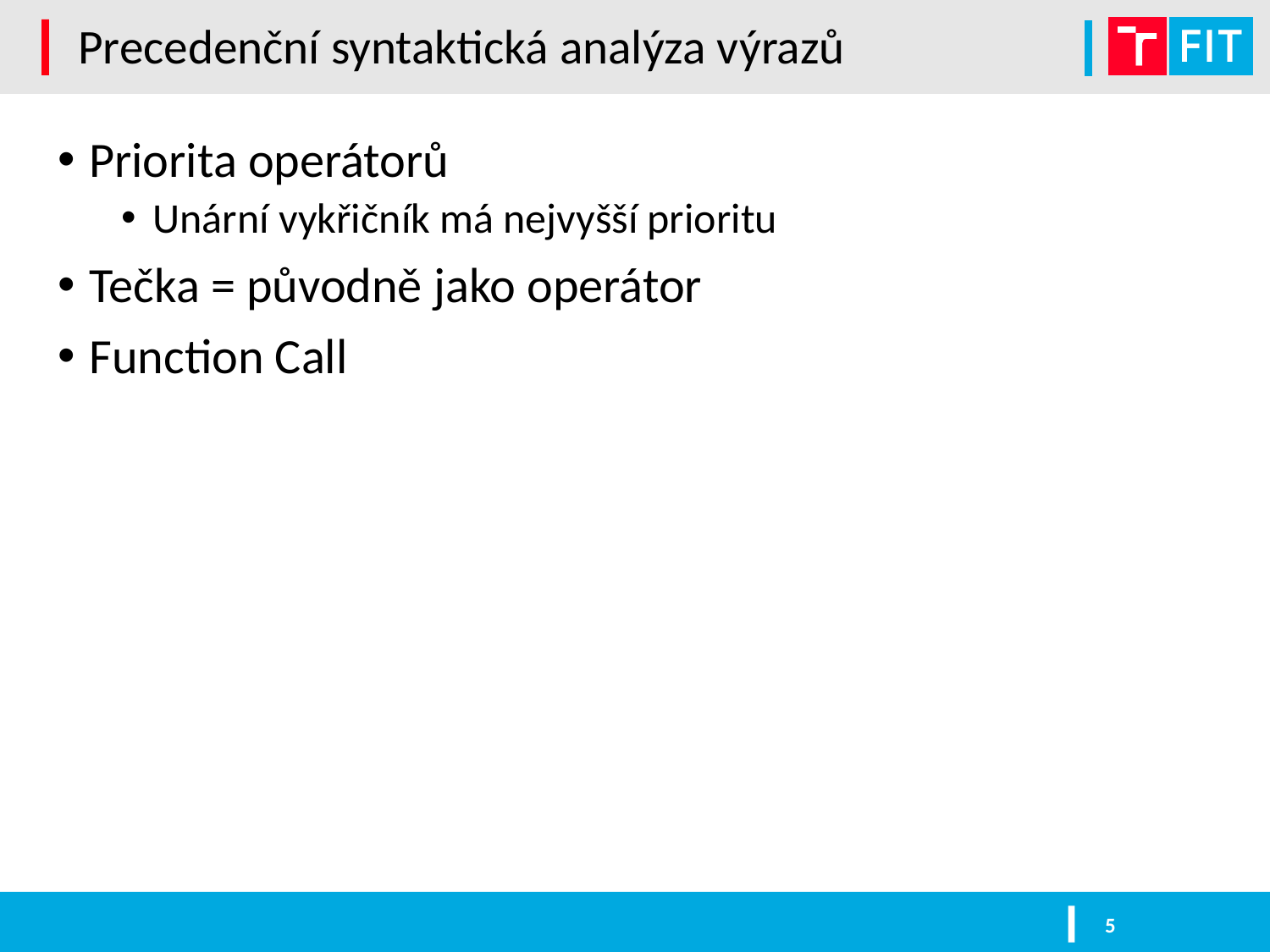

# Precedenční syntaktická analýza výrazů
Priorita operátorů
Unární vykřičník má nejvyšší prioritu
Tečka = původně jako operátor
Function Call

5